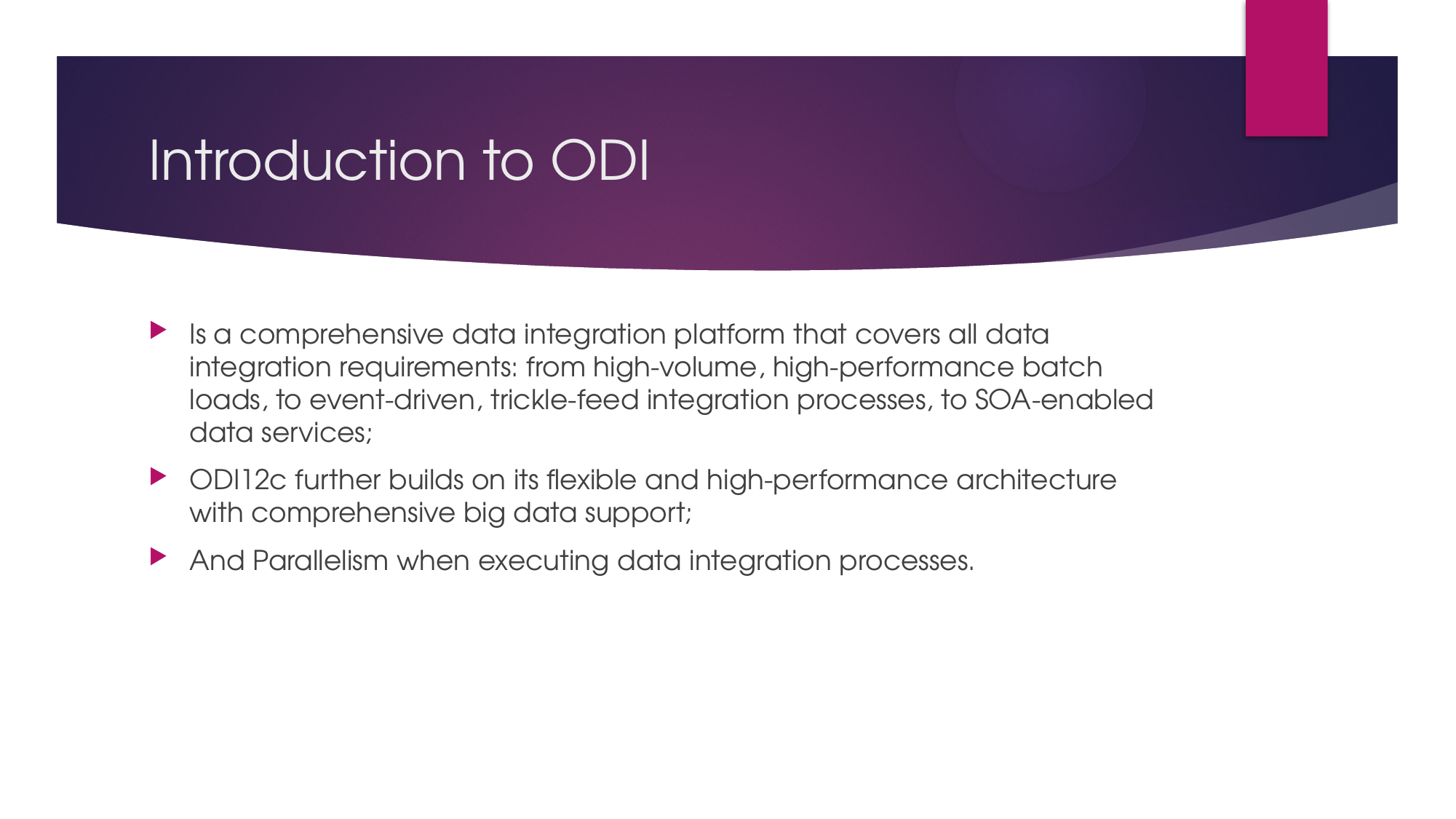

# Introduction to ODI
Is a comprehensive data integration platform that covers all data integration requirements: from high-volume, high-performance batch loads, to event-driven, trickle-feed integration processes, to SOA-enabled data services;
ODI12c further builds on its flexible and high-performance architecture with comprehensive big data support;
And Parallelism when executing data integration processes.